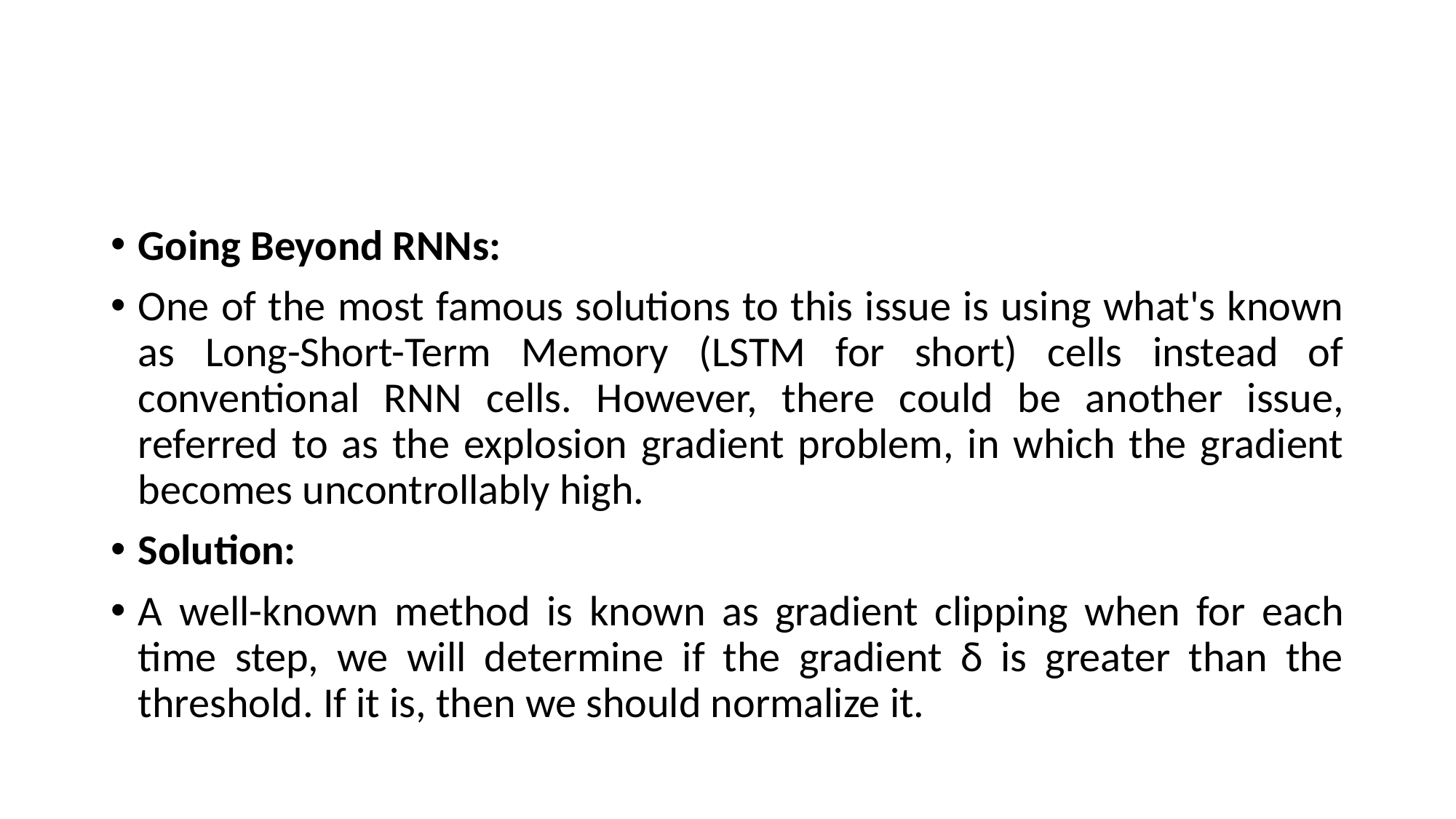

#
Going Beyond RNNs:
One of the most famous solutions to this issue is using what's known as Long-Short-Term Memory (LSTM for short) cells instead of conventional RNN cells. However, there could be another issue, referred to as the explosion gradient problem, in which the gradient becomes uncontrollably high.
Solution:
A well-known method is known as gradient clipping when for each time step, we will determine if the gradient δ is greater than the threshold. If it is, then we should normalize it.